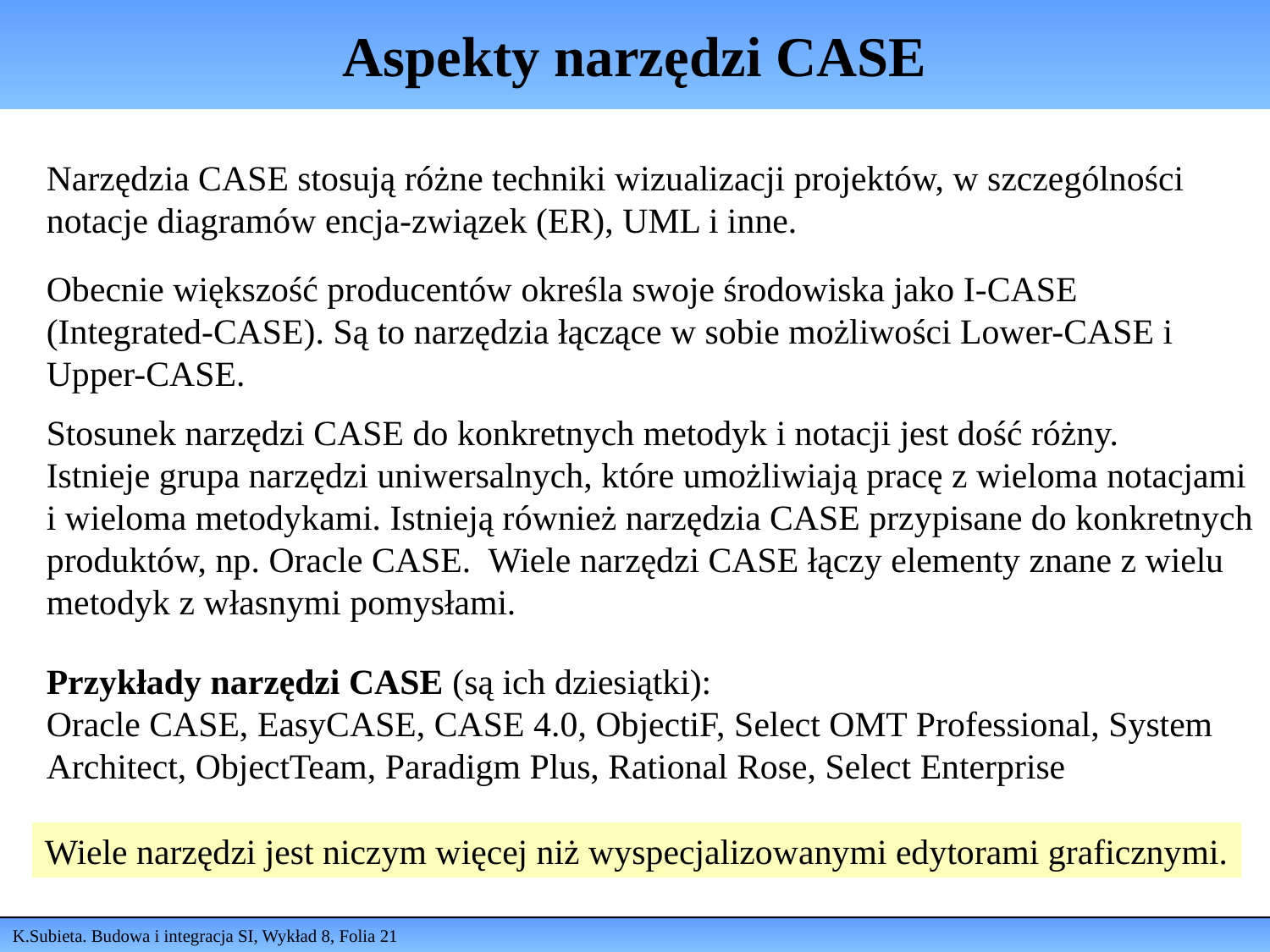

# Aspekty narzędzi CASE
Narzędzia CASE stosują różne techniki wizualizacji projektów, w szczególności notacje diagramów encja-związek (ER), UML i inne.
Obecnie większość producentów określa swoje środowiska jako I-CASE
(Integrated-CASE). Są to narzędzia łączące w sobie możliwości Lower-CASE i Upper-CASE.
Stosunek narzędzi CASE do konkretnych metodyk i notacji jest dość różny.
Istnieje grupa narzędzi uniwersalnych, które umożliwiają pracę z wieloma notacjami i wieloma metodykami. Istnieją również narzędzia CASE przypisane do konkretnych produktów, np. Oracle CASE.  Wiele narzędzi CASE łączy elementy znane z wielu metodyk z własnymi pomysłami.
Przykłady narzędzi CASE (są ich dziesiątki):
Oracle CASE, EasyCASE, CASE 4.0, ObjectiF, Select OMT Professional, System Architect, ObjectTeam, Paradigm Plus, Rational Rose, Select Enterprise
Wiele narzędzi jest niczym więcej niż wyspecjalizowanymi edytorami graficznymi.